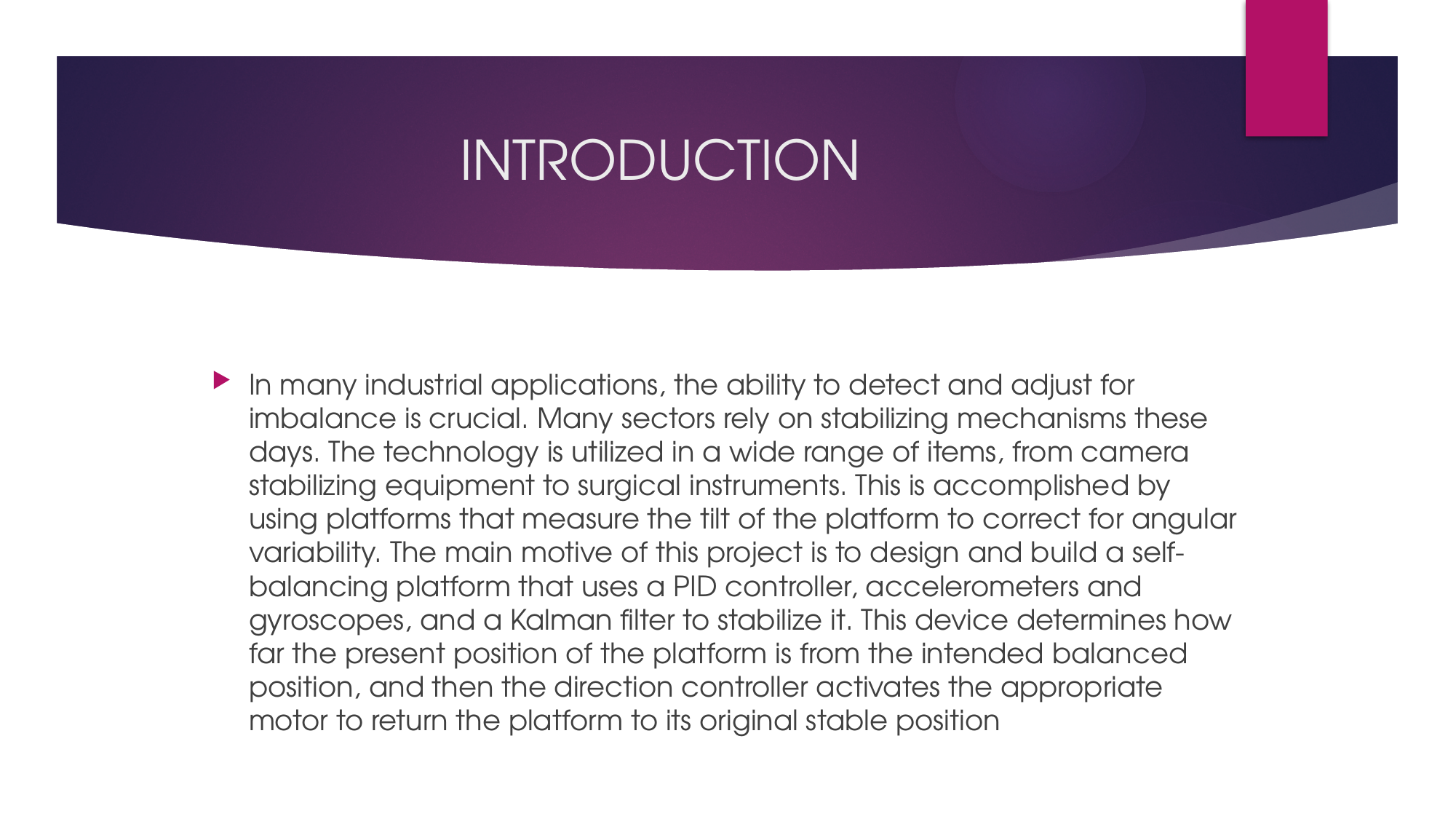

# INTRODUCTION
In many industrial applications, the ability to detect and adjust for imbalance is crucial. Many sectors rely on stabilizing mechanisms these days. The technology is utilized in a wide range of items, from camera stabilizing equipment to surgical instruments. This is accomplished by using platforms that measure the tilt of the platform to correct for angular variability. The main motive of this project is to design and build a self-balancing platform that uses a PID controller, accelerometers and gyroscopes, and a Kalman filter to stabilize it. This device determines how far the present position of the platform is from the intended balanced position, and then the direction controller activates the appropriate motor to return the platform to its original stable position